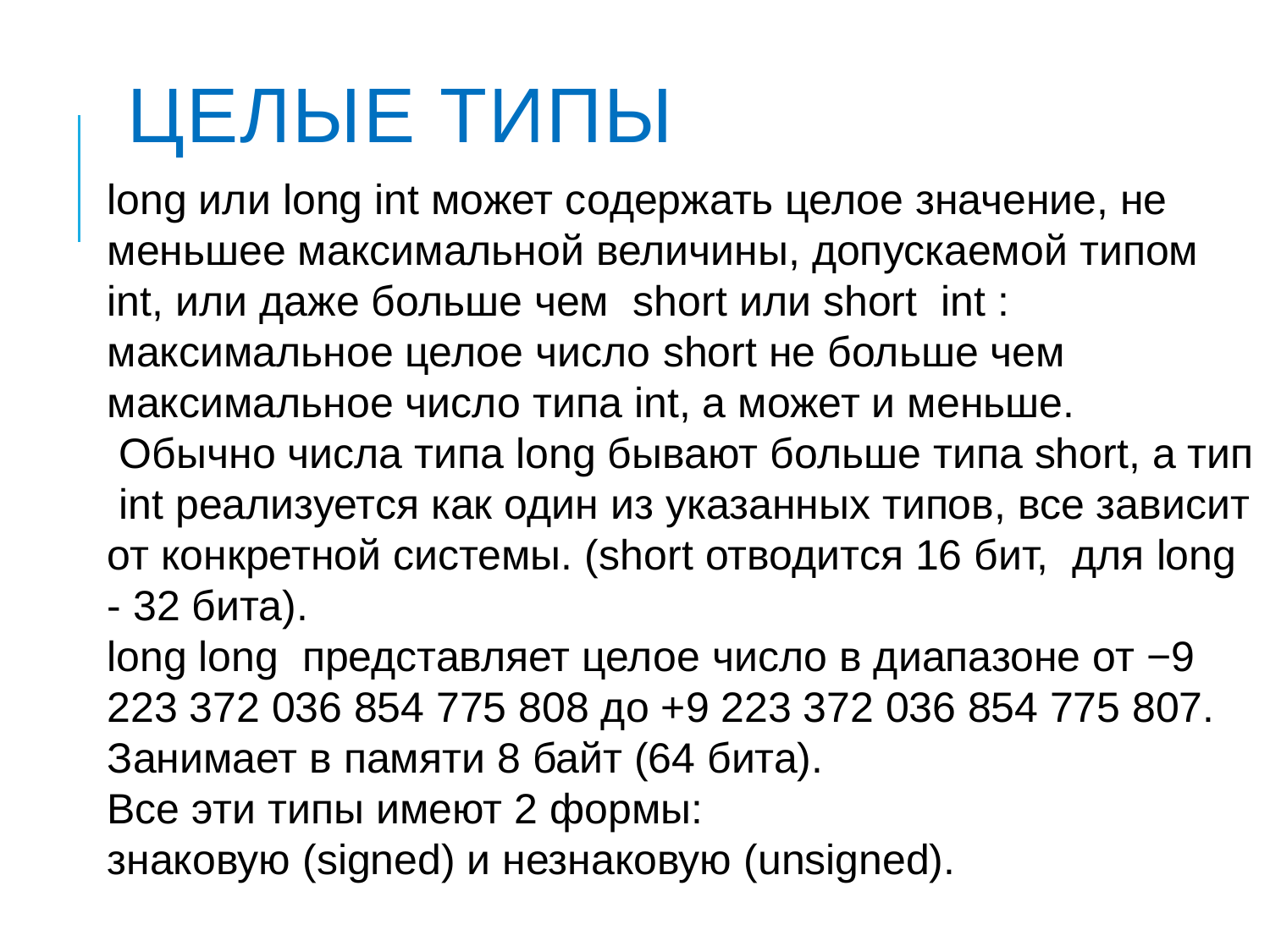

# ЦЕЛЫЕ ТИПЫ
long или long int может содержать целое значение, не меньшее максимальной величины, допускаемой типом int, или даже больше чем  short или short  int : максимальное целое число short не больше чем максимальное число типа int, а может и меньше.
 Обычно числа типа long бывают больше типа short, а тип  int реализуется как один из указанных типов, все зависит от конкретной системы. (short отводится 16 бит,  для long - 32 бита).
long long  представляет целое число в диапазоне от −9 223 372 036 854 775 808 до +9 223 372 036 854 775 807. Занимает в памяти 8 байт (64 бита).
Все эти типы имеют 2 формы:
знаковую (signed) и незнаковую (unsigned).